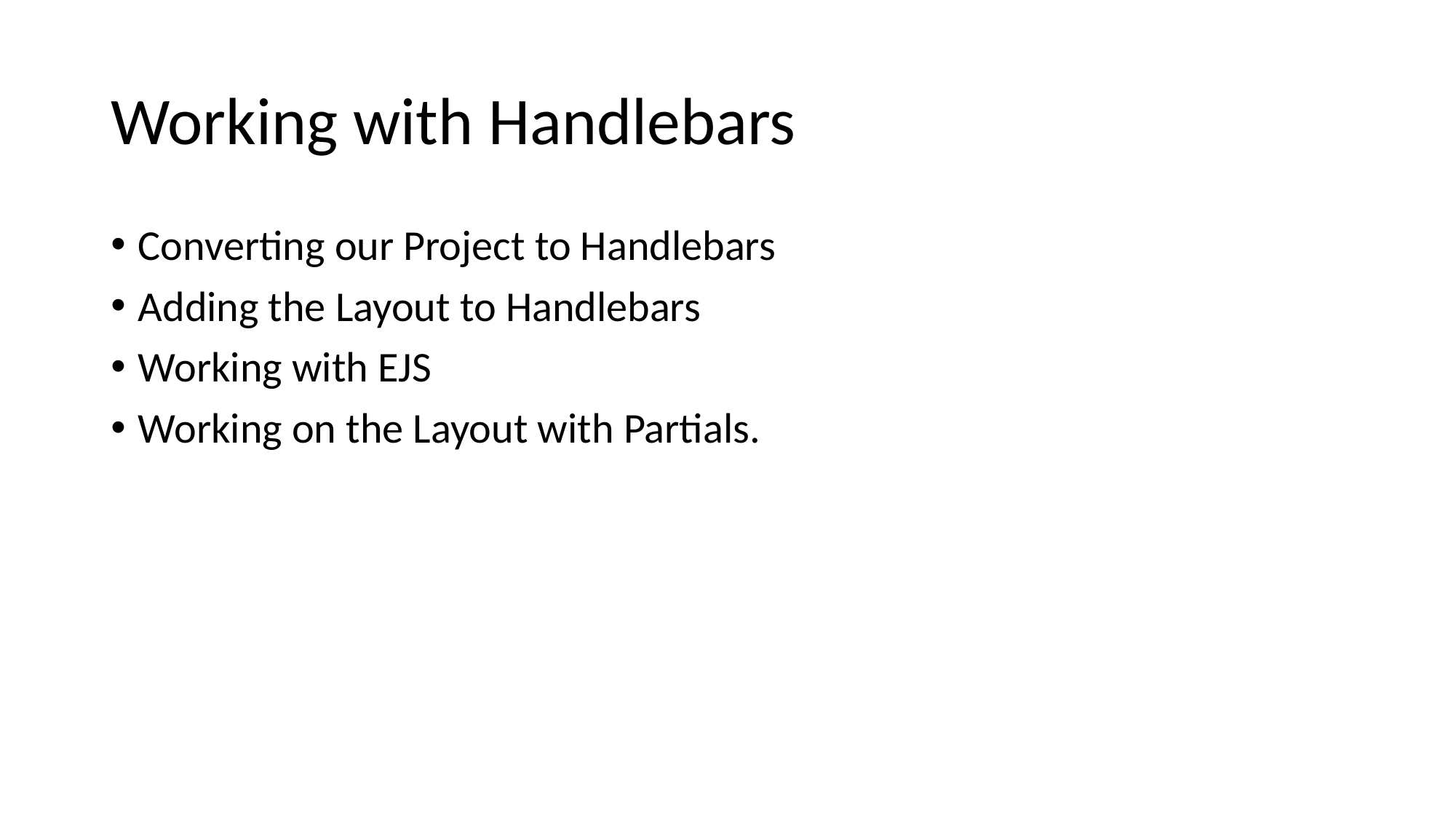

# Working with Handlebars
Converting our Project to Handlebars
Adding the Layout to Handlebars
Working with EJS
Working on the Layout with Partials.